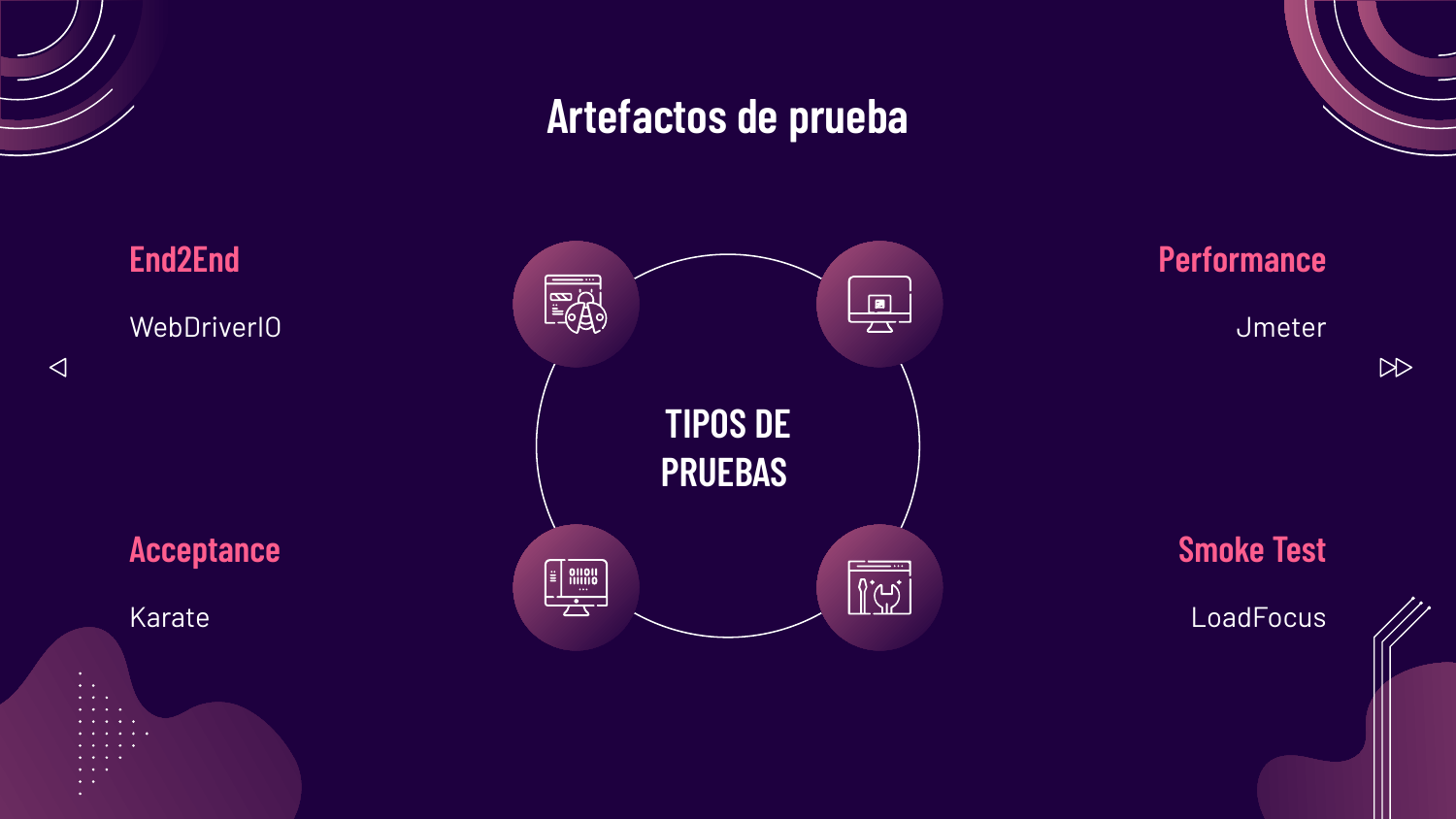

# Artefactos de prueba
End2End
Performance

TIPOS DE PRUEBAS

WebDriverIO
Jmeter
Acceptance
Smoke Test

Karate
LoadFocus